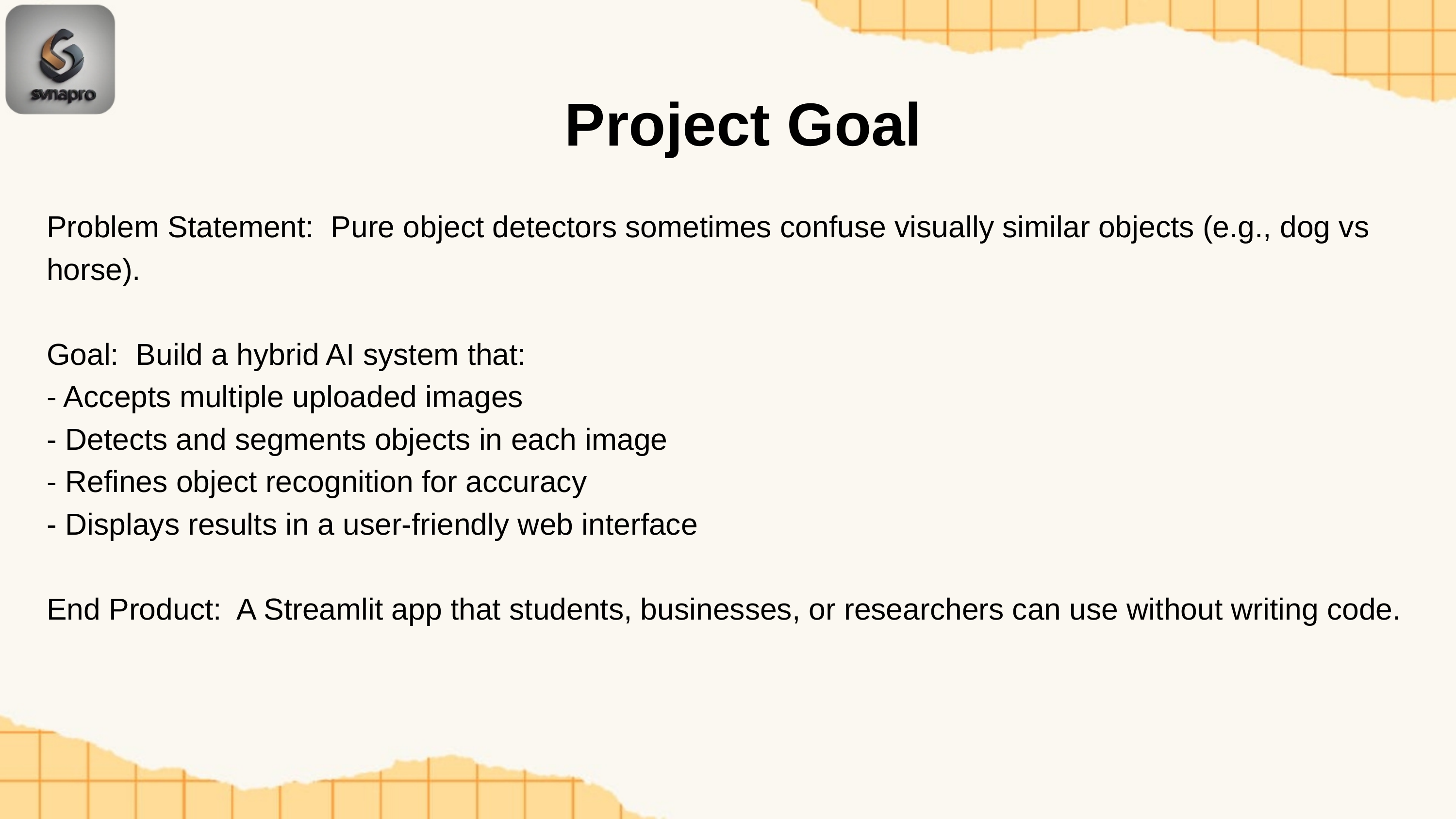

Project Goal
Problem Statement:  Pure object detectors sometimes confuse visually similar objects (e.g., dog vs horse).

Goal:  Build a hybrid AI system that:
- Accepts multiple uploaded images
- Detects and segments objects in each image
- Refines object recognition for accuracy
- Displays results in a user-friendly web interface

End Product:  A Streamlit app that students, businesses, or researchers can use without writing code.